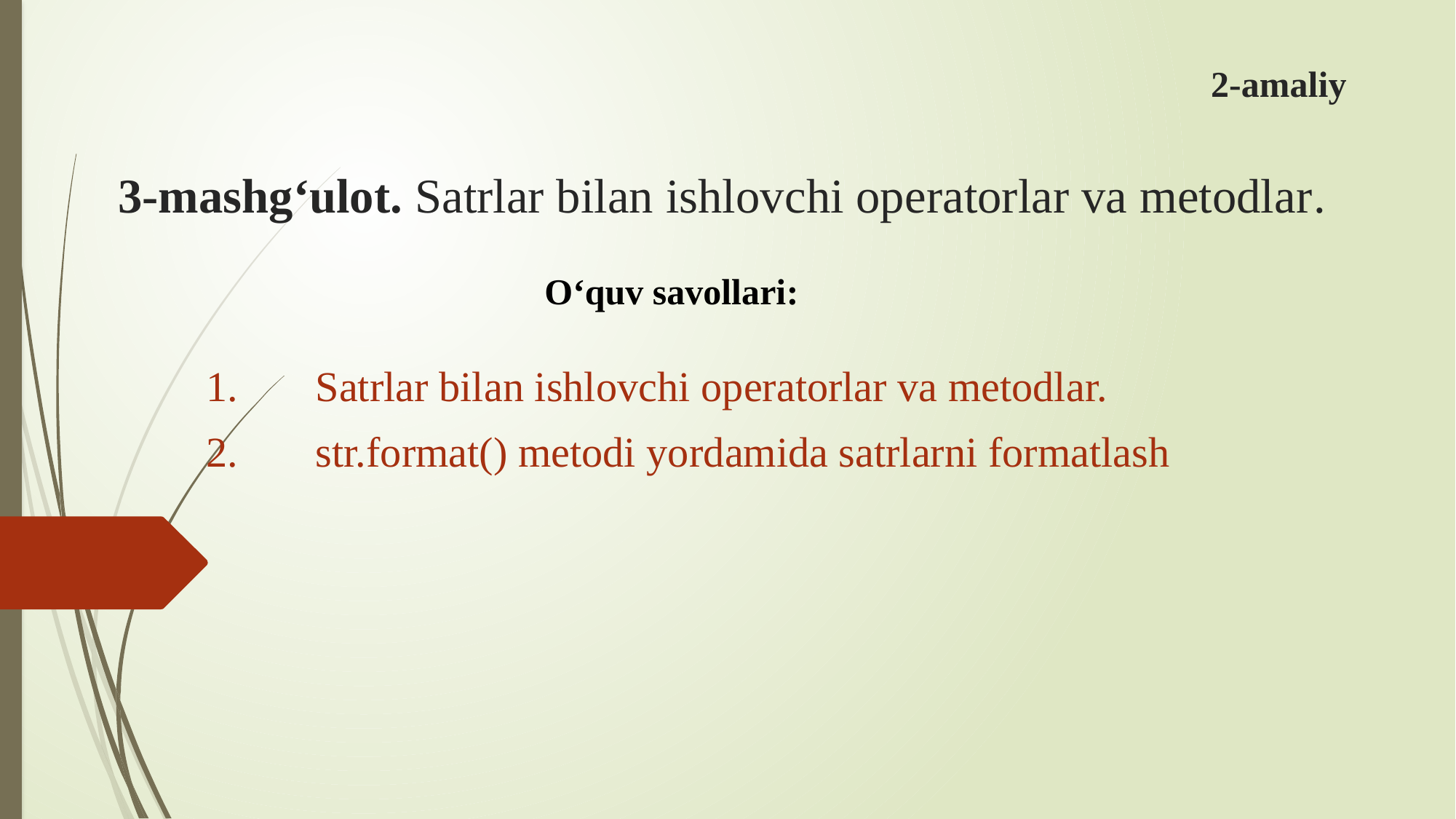

2-amaliy
# 3-mashg‘ulot. Satrlar bilan ishlovchi operatorlar va metodlar.
O‘quv savollari:
1.	Satrlar bilan ishlovchi operatorlar va metodlar.
2.	str.format() metodi yordamida satrlarni formatlash